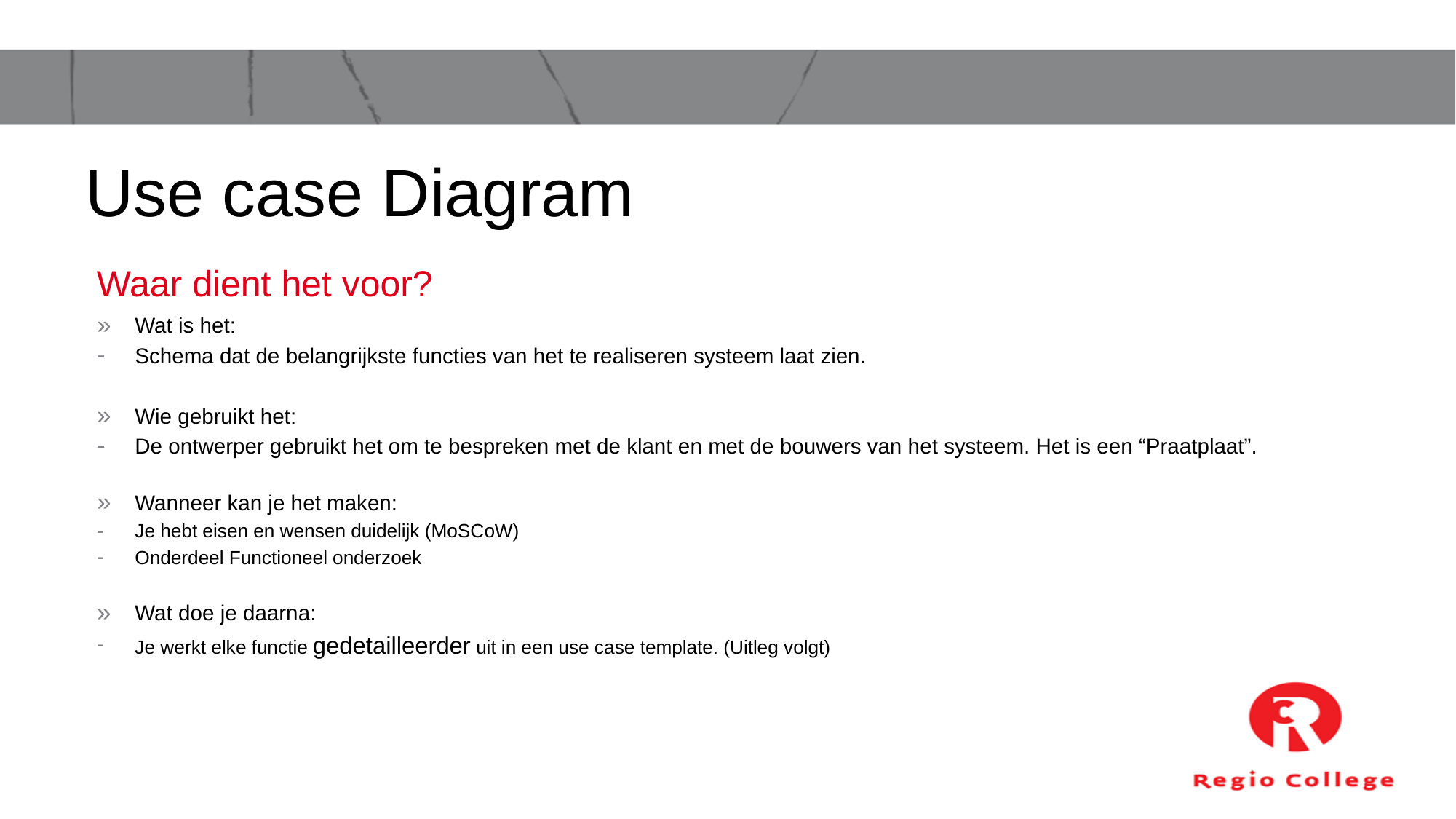

# Use case Diagram
Waar dient het voor?
Wat is het:
Schema dat de belangrijkste functies van het te realiseren systeem laat zien.

Wie gebruikt het:
De ontwerper gebruikt het om te bespreken met de klant en met de bouwers van het systeem. Het is een “Praatplaat”.

Wanneer kan je het maken:
Je hebt eisen en wensen duidelijk (MoSCoW)
Onderdeel Functioneel onderzoek

Wat doe je daarna:
Je werkt elke functie gedetailleerder uit in een use case template. (Uitleg volgt)